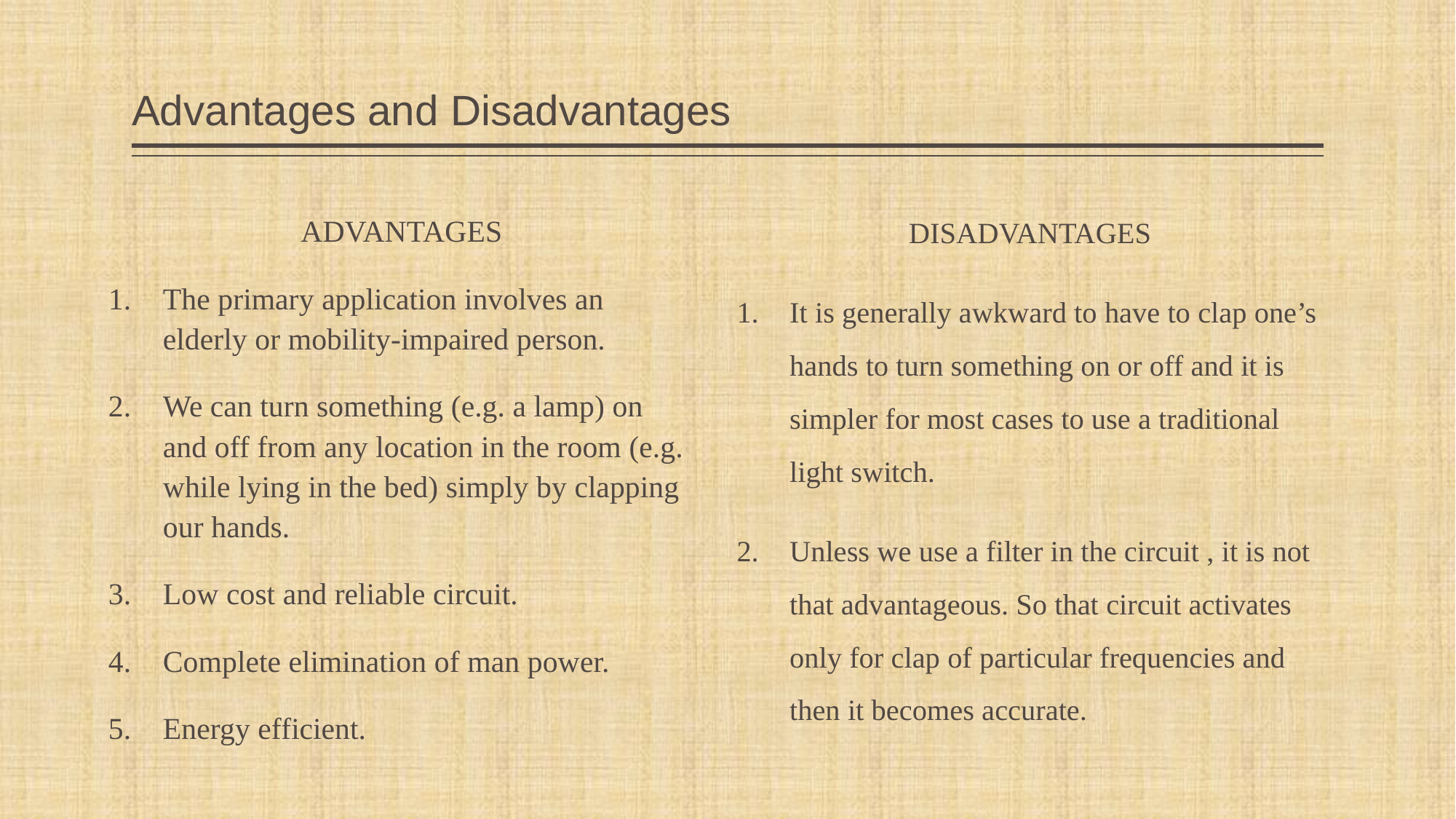

# Advantages and Disadvantages
DISADVANTAGES
It is generally awkward to have to clap one’s hands to turn something on or off and it is simpler for most cases to use a traditional light switch.
Unless we use a filter in the circuit , it is not that advantageous. So that circuit activates only for clap of particular frequencies and then it becomes accurate.
ADVANTAGES
The primary application involves an elderly or mobility-impaired person.
We can turn something (e.g. a lamp) on and off from any location in the room (e.g. while lying in the bed) simply by clapping our hands.
Low cost and reliable circuit.
Complete elimination of man power.
Energy efficient.